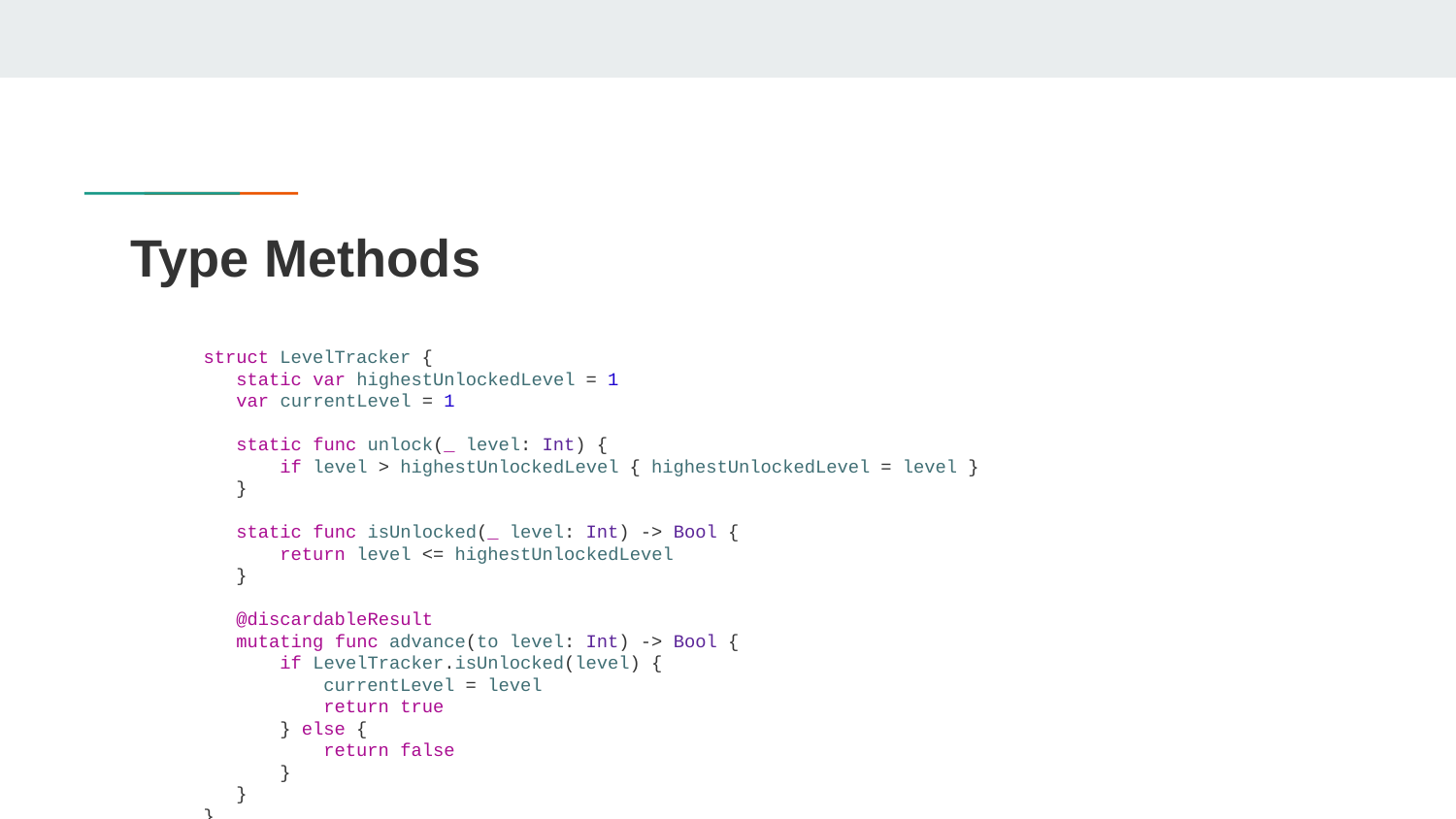

# Type Methods

struct LevelTracker {
   static var highestUnlockedLevel = 1
   var currentLevel = 1
   static func unlock(_ level: Int) {
       if level > highestUnlockedLevel { highestUnlockedLevel = level }
   }
   static func isUnlocked(_ level: Int) -> Bool {
       return level <= highestUnlockedLevel
   }
   @discardableResult
   mutating func advance(to level: Int) -> Bool {
       if LevelTracker.isUnlocked(level) {
           currentLevel = level
           return true
       } else {
           return false
       }
   }
}